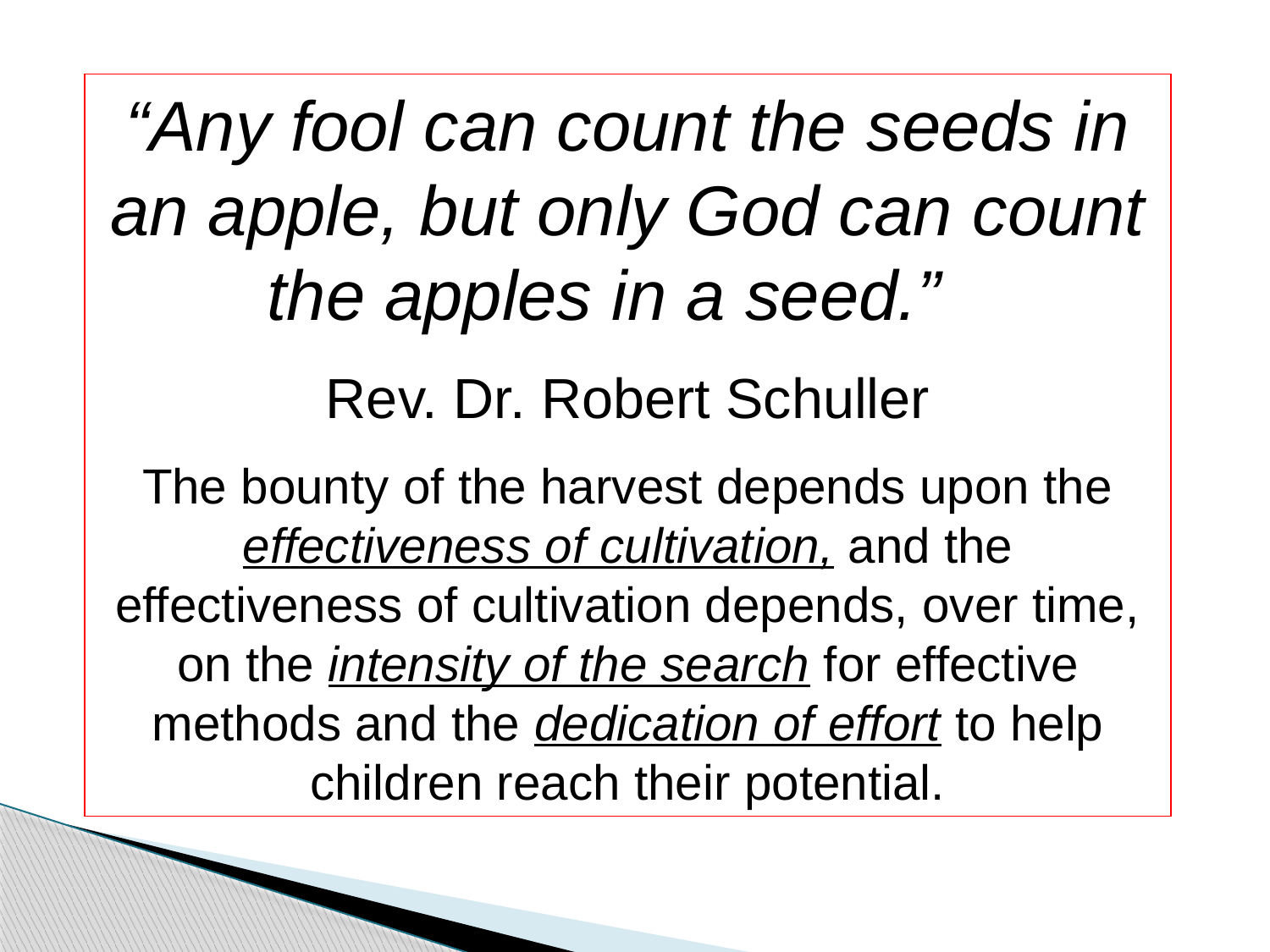

“Any fool can count the seeds in an apple, but only God can count the apples in a seed.”
Rev. Dr. Robert Schuller
The bounty of the harvest depends upon the effectiveness of cultivation, and the effectiveness of cultivation depends, over time, on the intensity of the search for effective methods and the dedication of effort to help children reach their potential.